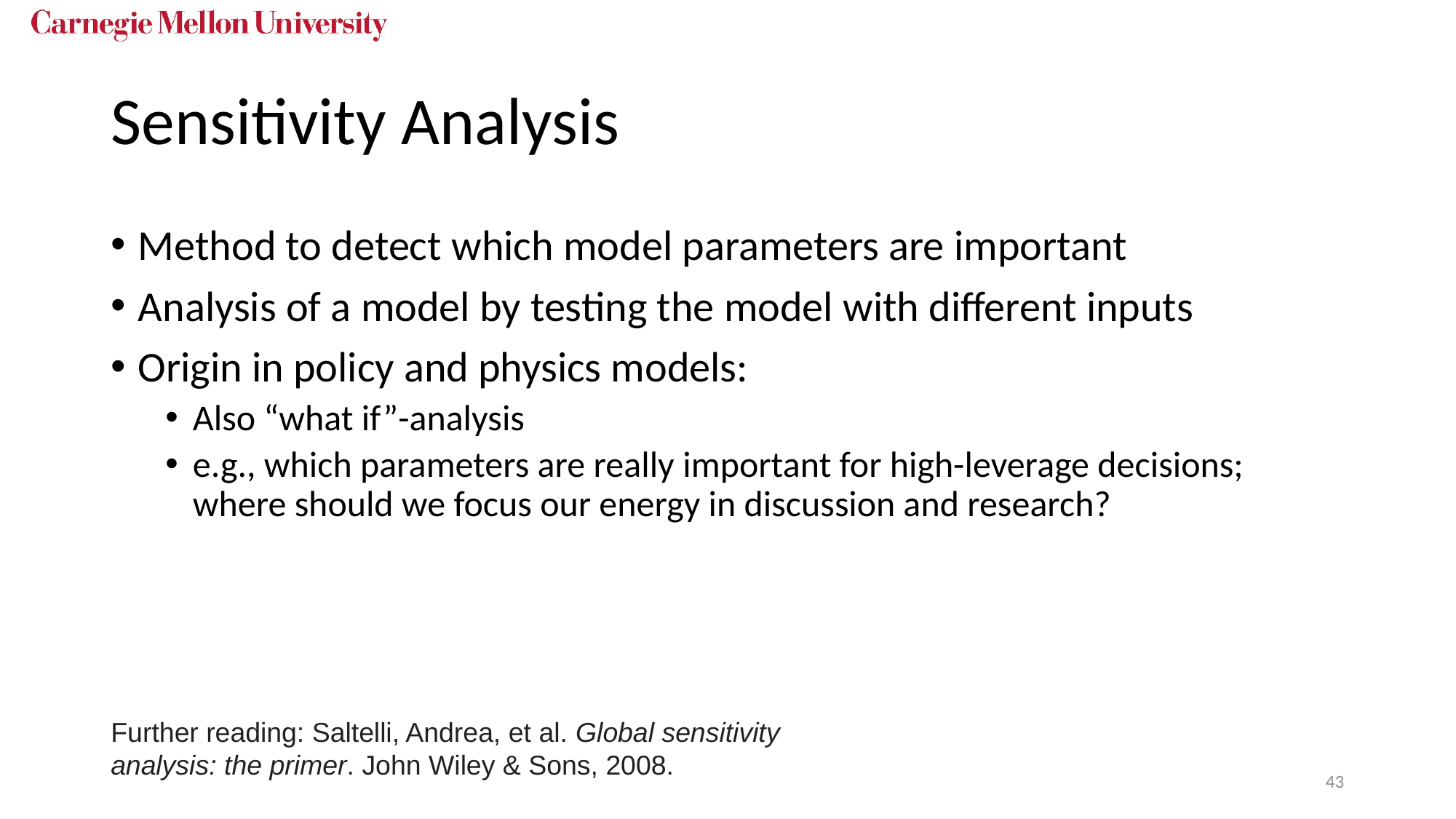

# Sensitivity Analysis
Method to detect which model parameters are important
Analysis of a model by testing the model with different inputs
Origin in policy and physics models:
Also “what if”-analysis
e.g., which parameters are really important for high-leverage decisions; where should we focus our energy in discussion and research?
Further reading: Saltelli, Andrea, et al. Global sensitivity analysis: the primer. John Wiley & Sons, 2008.
43